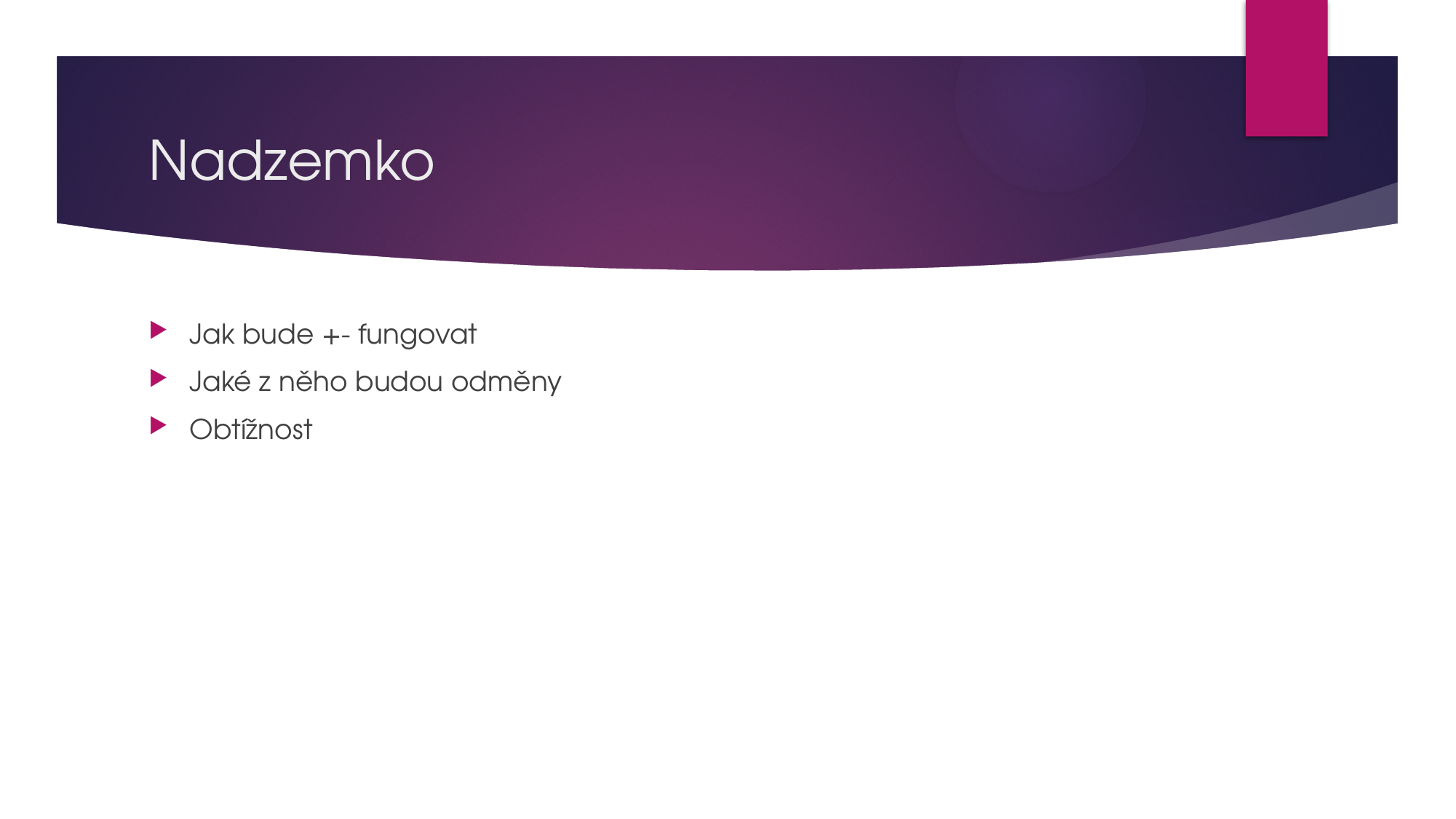

# Nadzemko
Jak bude +- fungovat
Jaké z něho budou odměny
Obtížnost